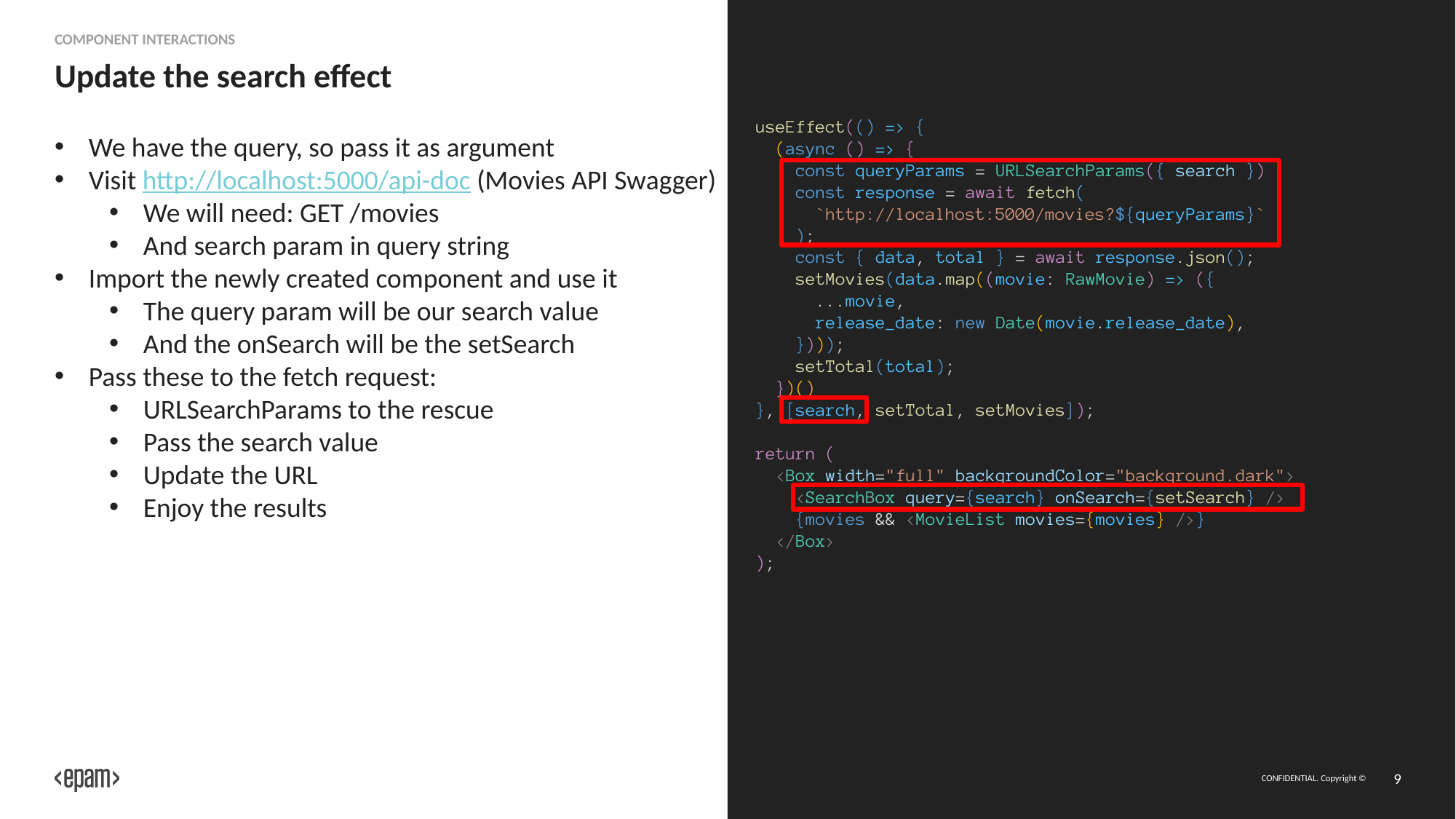

Component interactions
# Update the search effect
useEffect(() => {
  (async () => {
    const queryParams = URLSearchParams({ search })
    const response = await fetch(
      `http://localhost:5000/movies?${queryParams}`
    );
    const { data, total } = await response.json();
    setMovies(data.map((movie: RawMovie) => ({
      ...movie,
      release_date: new Date(movie.release_date),
    })));
    setTotal(total);
  })()
}, [search, setTotal, setMovies]);

return (
  <Box width="full" backgroundColor="background.dark">
    <SearchBox query={search} onSearch={setSearch} />
    {movies && <MovieList movies={movies} />}
  </Box>
);

We have the query, so pass it as argument
Visit http://localhost:5000/api-doc (Movies API Swagger)
We will need: GET /movies
And search param in query string
Import the newly created component and use it
The query param will be our search value
And the onSearch will be the setSearch
Pass these to the fetch request:
URLSearchParams to the rescue
Pass the search value
Update the URL
Enjoy the results